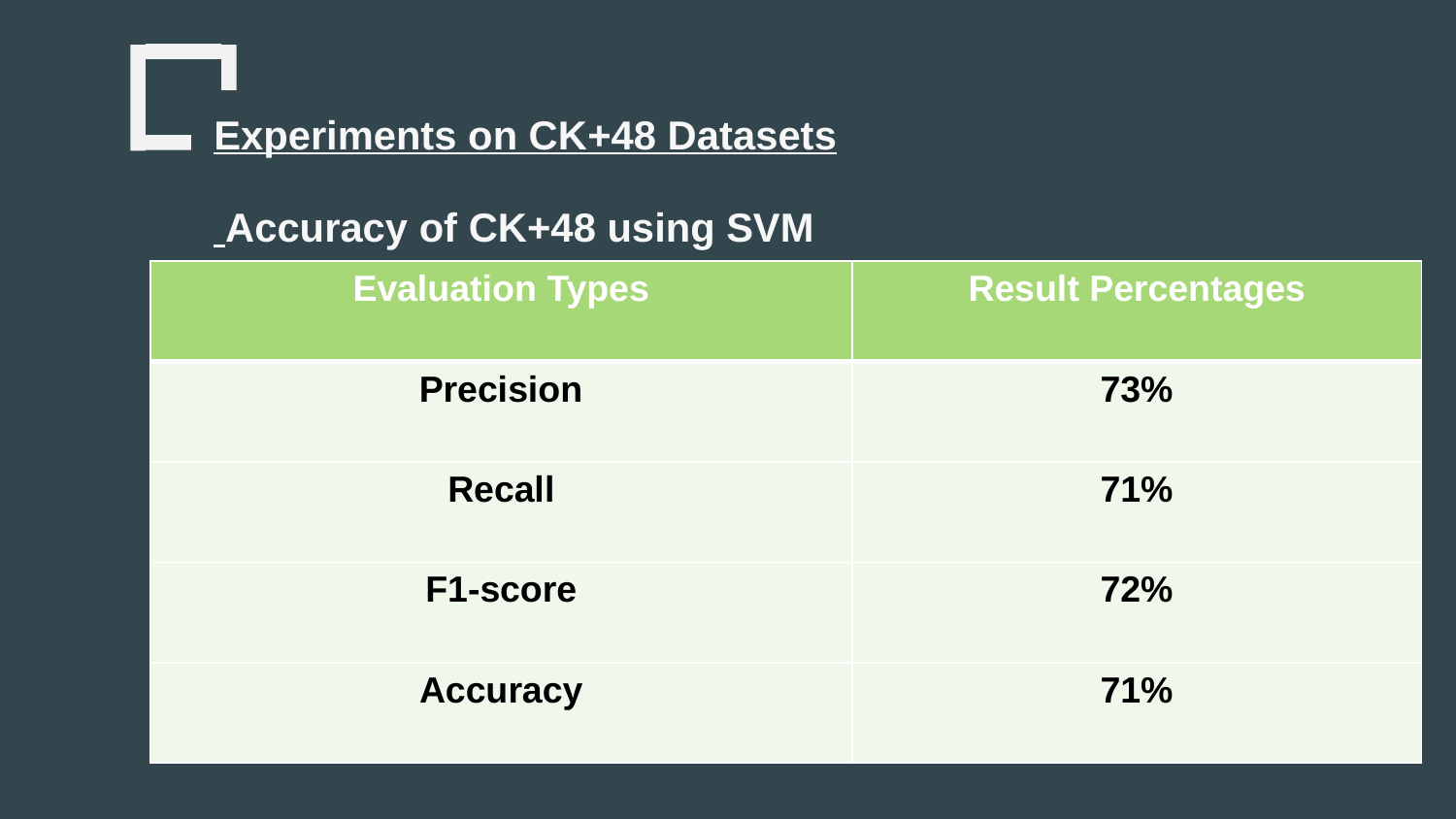

Experiments on CK+48 Datasets
 Accuracy of CK+48 using SVM
| Evaluation Types | Result Percentages |
| --- | --- |
| Precision | 73% |
| Recall | 71% |
| F1-score | 72% |
| Accuracy | 71% |